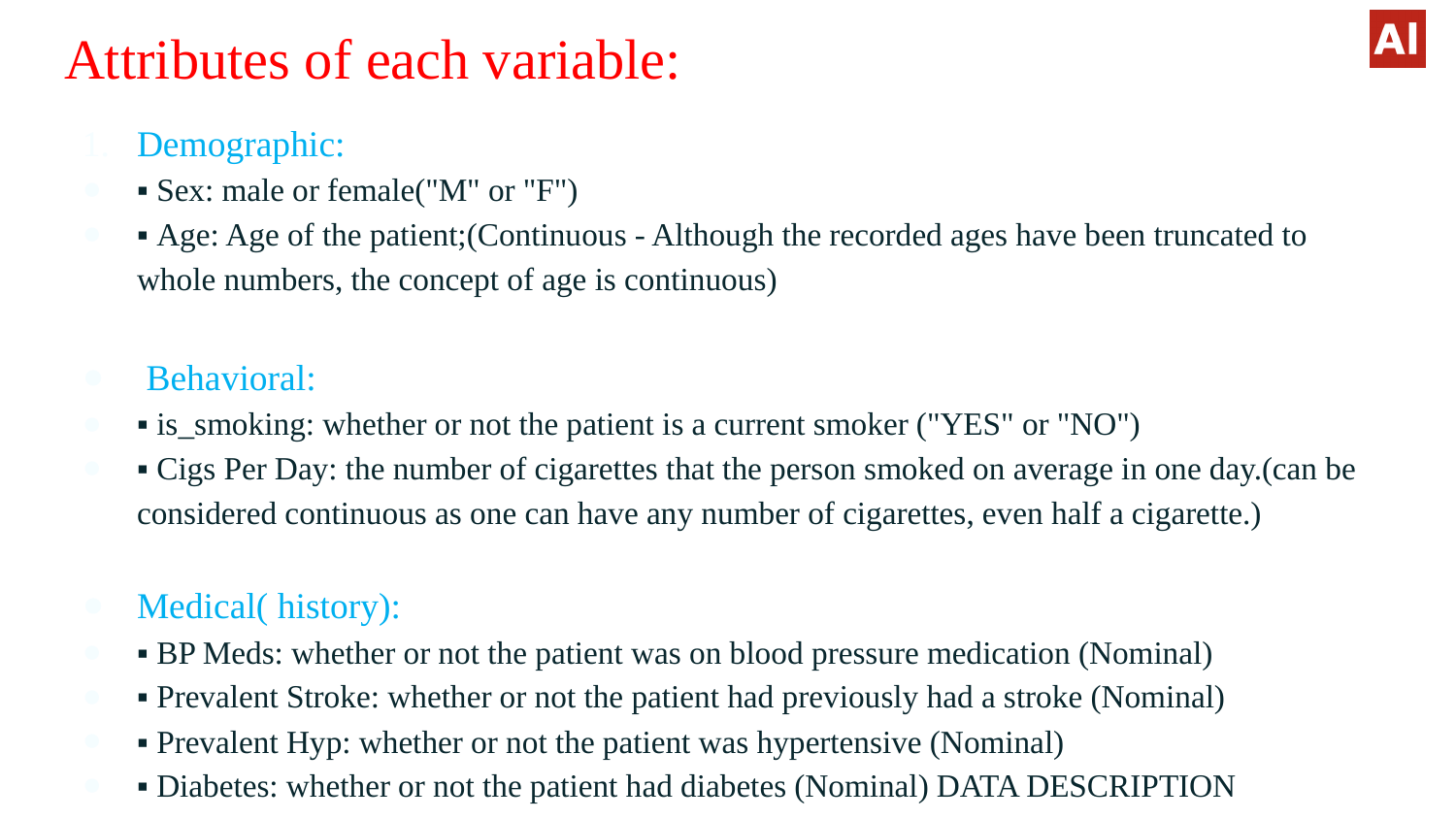

# Attributes of each variable:
Demographic:
▪ Sex: male or female("M" or "F")
▪ Age: Age of the patient;(Continuous - Although the recorded ages have been truncated to whole numbers, the concept of age is continuous)

 Behavioral:
▪ is_smoking: whether or not the patient is a current smoker ("YES" or "NO")
▪ Cigs Per Day: the number of cigarettes that the person smoked on average in one day.(can be considered continuous as one can have any number of cigarettes, even half a cigarette.)

Medical( history):
▪ BP Meds: whether or not the patient was on blood pressure medication (Nominal)
▪ Prevalent Stroke: whether or not the patient had previously had a stroke (Nominal)
▪ Prevalent Hyp: whether or not the patient was hypertensive (Nominal)
▪ Diabetes: whether or not the patient had diabetes (Nominal) DATA DESCRIPTION